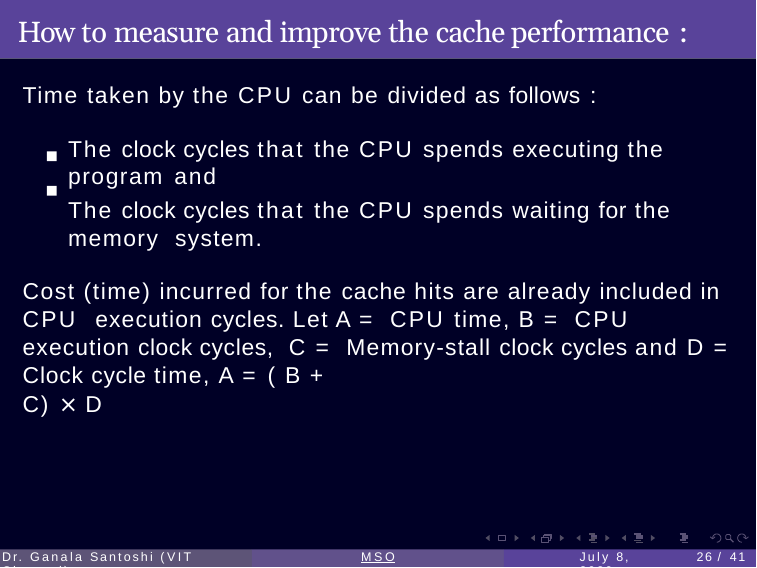

# How to measure and improve the cache performance :
Time taken by the CPU can be divided as follows :

The clock cycles that the CPU spends executing the program and
The clock cycles that the CPU spends waiting for the memory  system.

Cost (time) incurred for the cache hits are already included in CPU  execution cycles. Let A = CPU time, B = CPU execution clock cycles,  C = Memory-stall clock cycles and D = Clock cycle time, A = ( B +
C) × D

Dr. Ganala Santoshi (VIT Chennai)
MSO
July 8, 2020
26 / 41